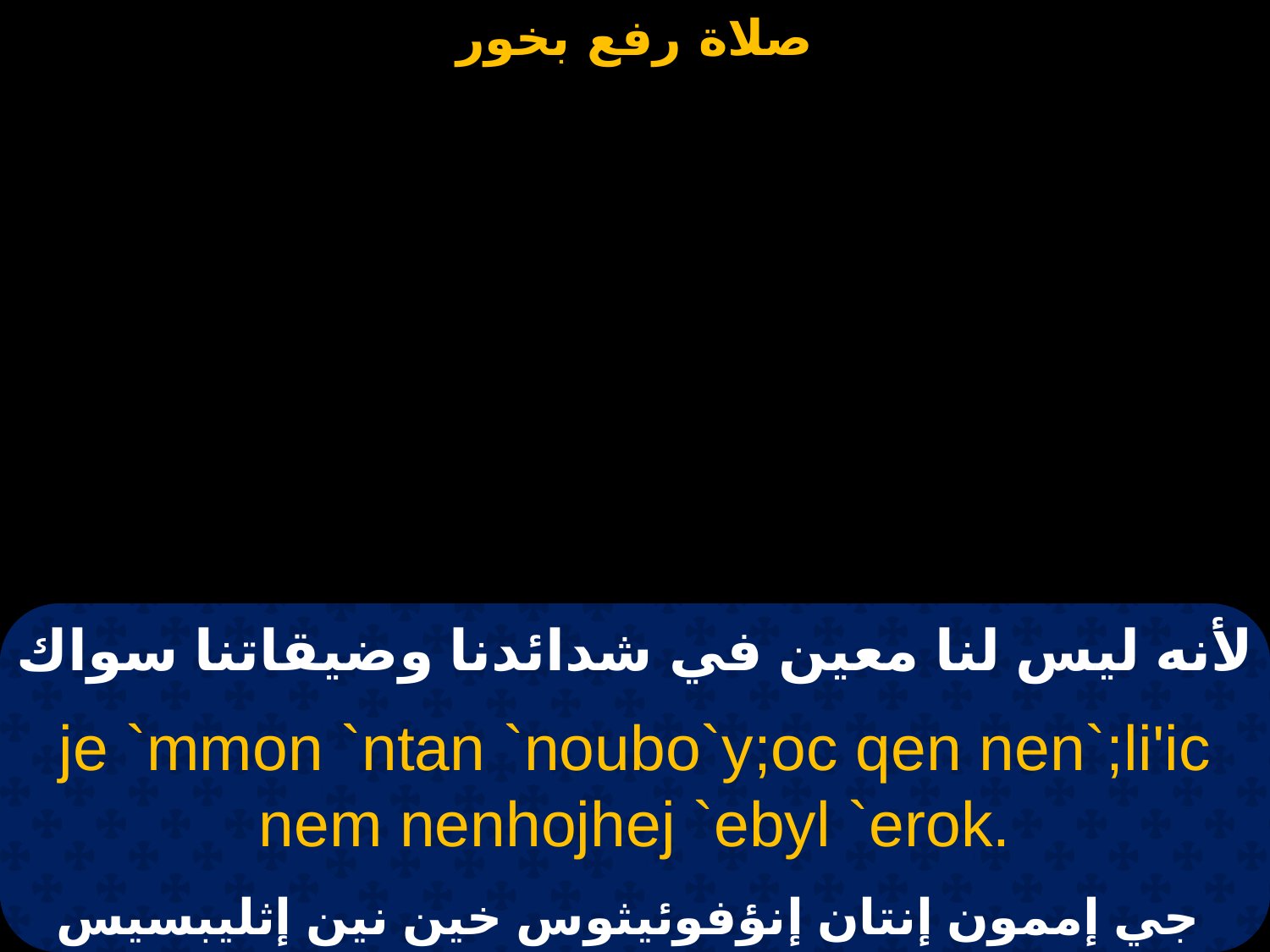

لأنه ليس لنا معين في شدائدنا وضيقاتنا سواك
je `mmon `ntan `noubo`y;oc qen nen`;li'ic nem nenhojhej `ebyl `erok.
 جي إممون إنتان إنؤفوئيثوس خين نين إثليبسيس نيم نين جهيج إيفيل إيروك